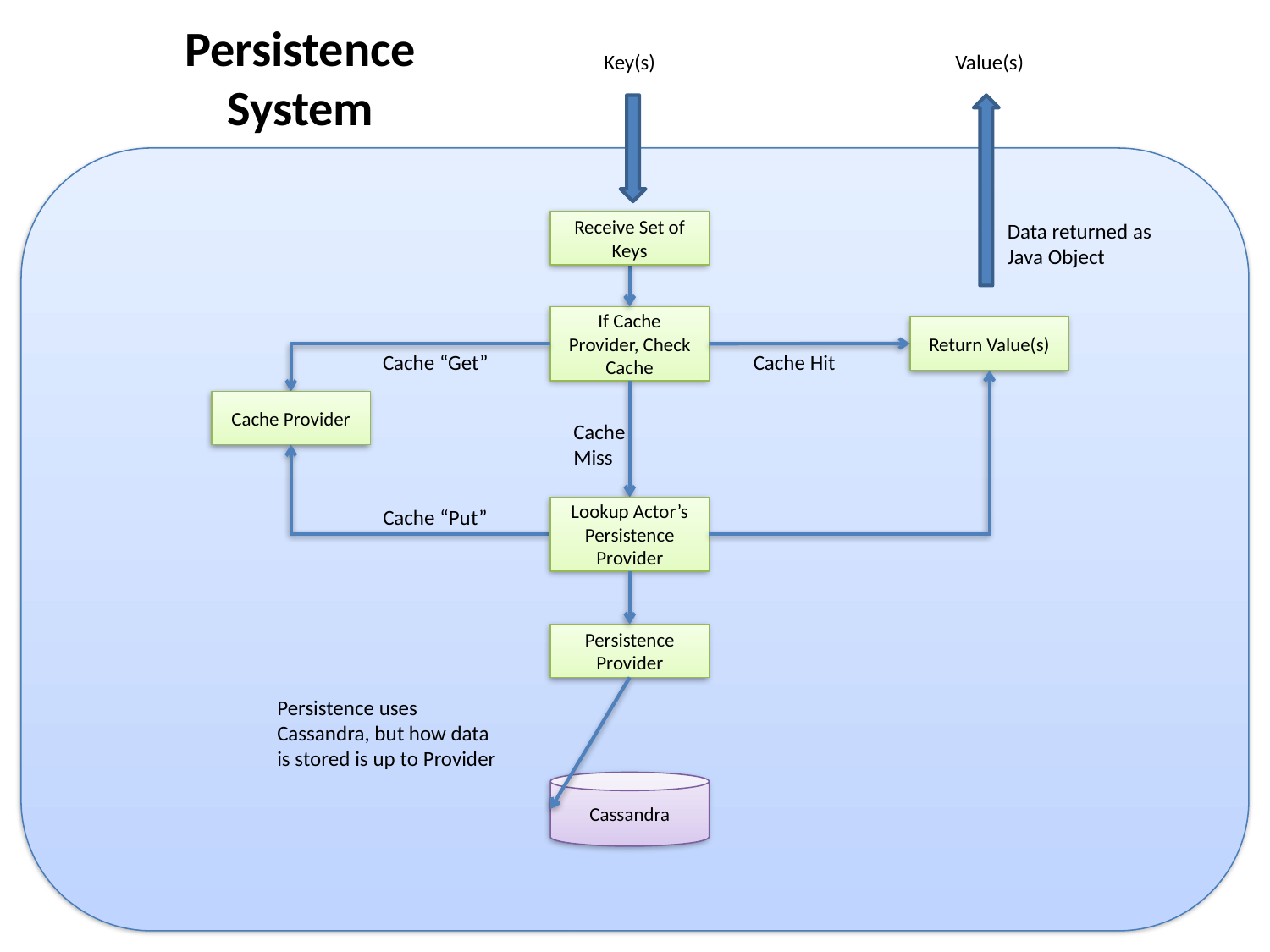

Persistence System
Key(s)
Value(s)

Receive Set of Keys
Data returned as Java Object
If Cache Provider, Check Cache
Return Value(s)
Cache “Get”
Cache Hit
Cache Provider
Cache Miss
Cache “Put”
Lookup Actor’s Persistence Provider
Persistence Provider
Persistence uses Cassandra, but how data is stored is up to Provider
Cassandra